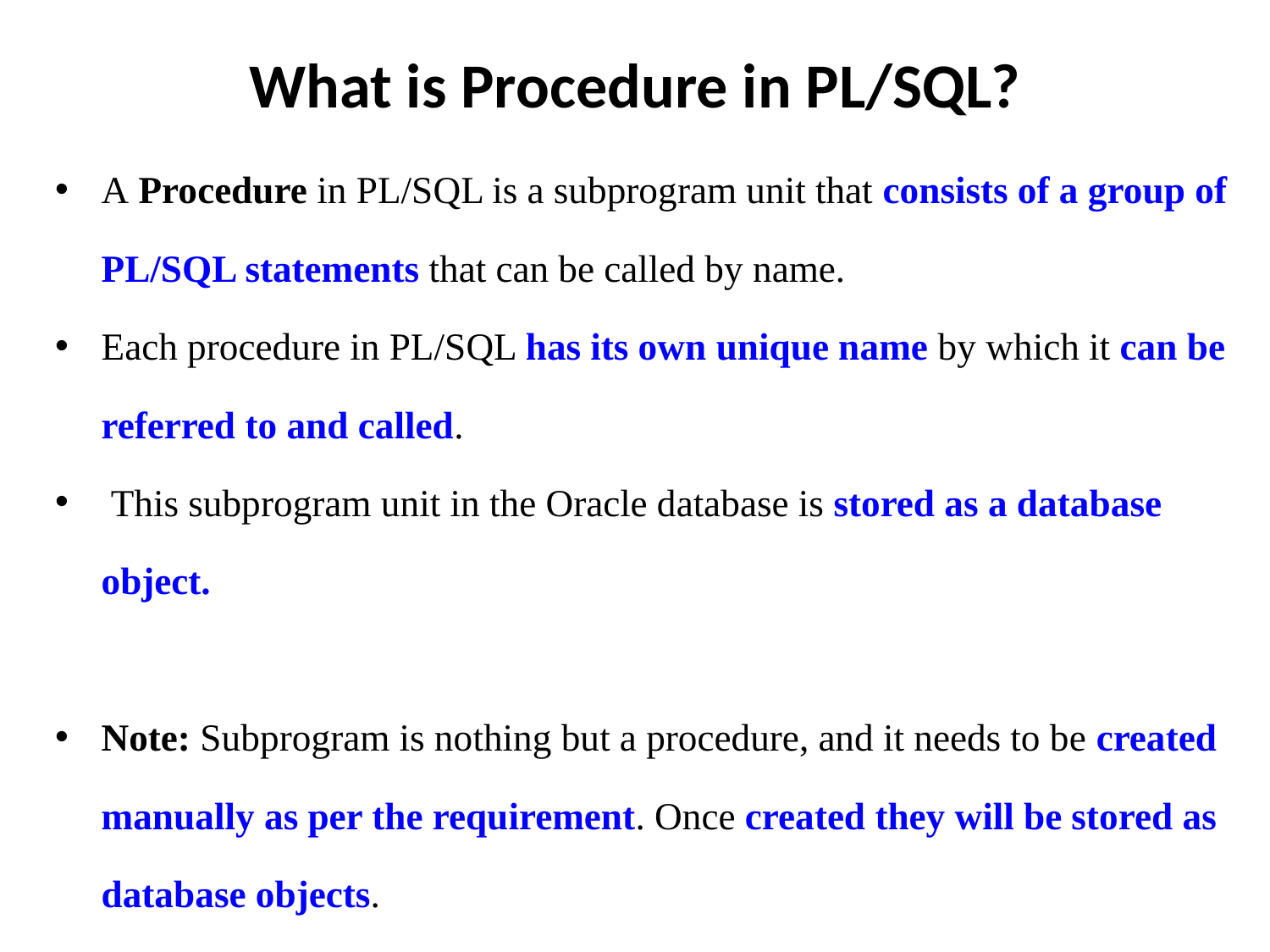

# What is Procedure in PL/SQL?
A Procedure in PL/SQL is a subprogram unit that consists of a group of PL/SQL statements that can be called by name.
Each procedure in PL/SQL has its own unique name by which it can be referred to and called.
 This subprogram unit in the Oracle database is stored as a database object.

Note: Subprogram is nothing but a procedure, and it needs to be created manually as per the requirement. Once created they will be stored as database objects.